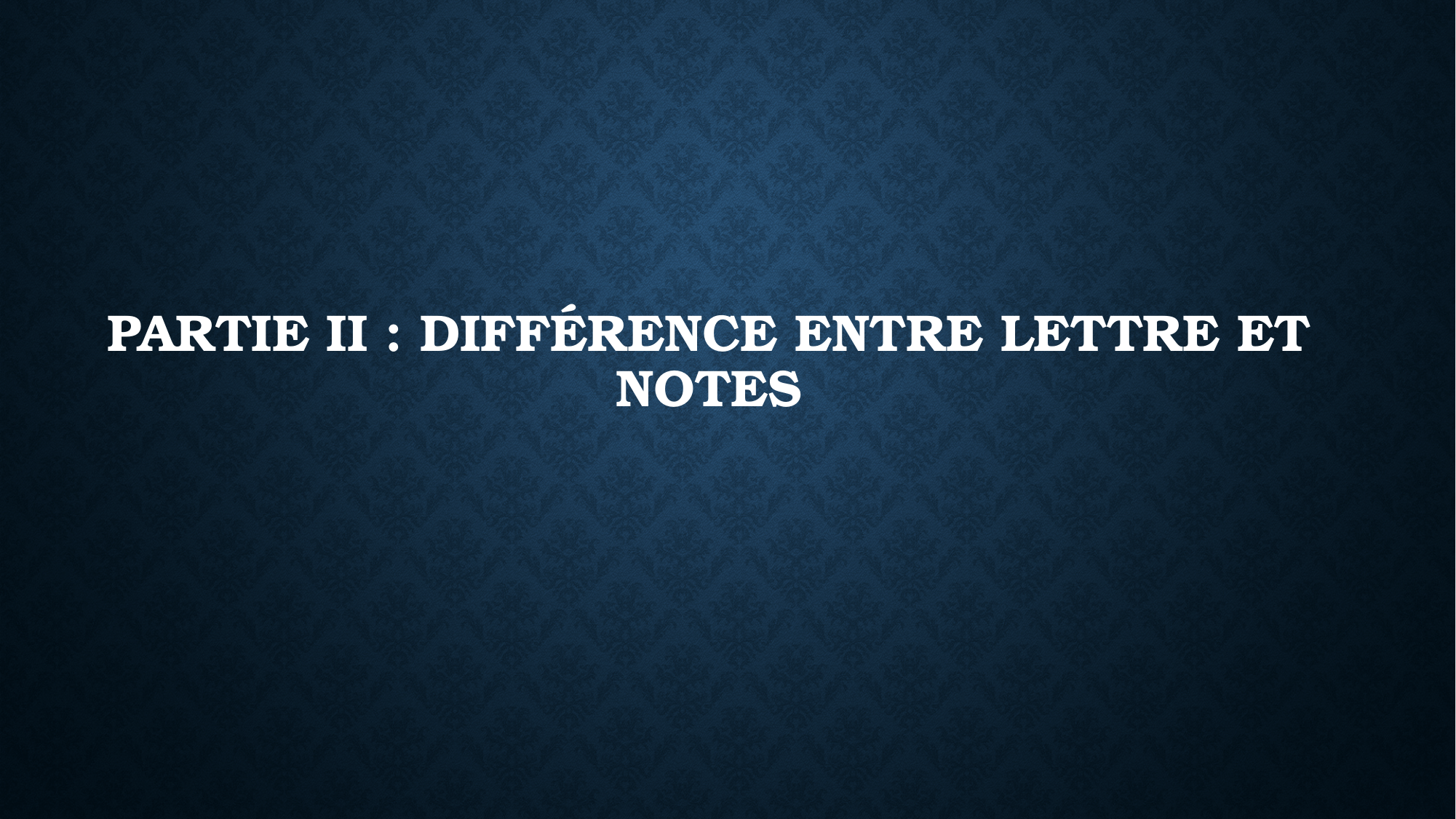

# Partie ii : Différence entre Lettre et notes